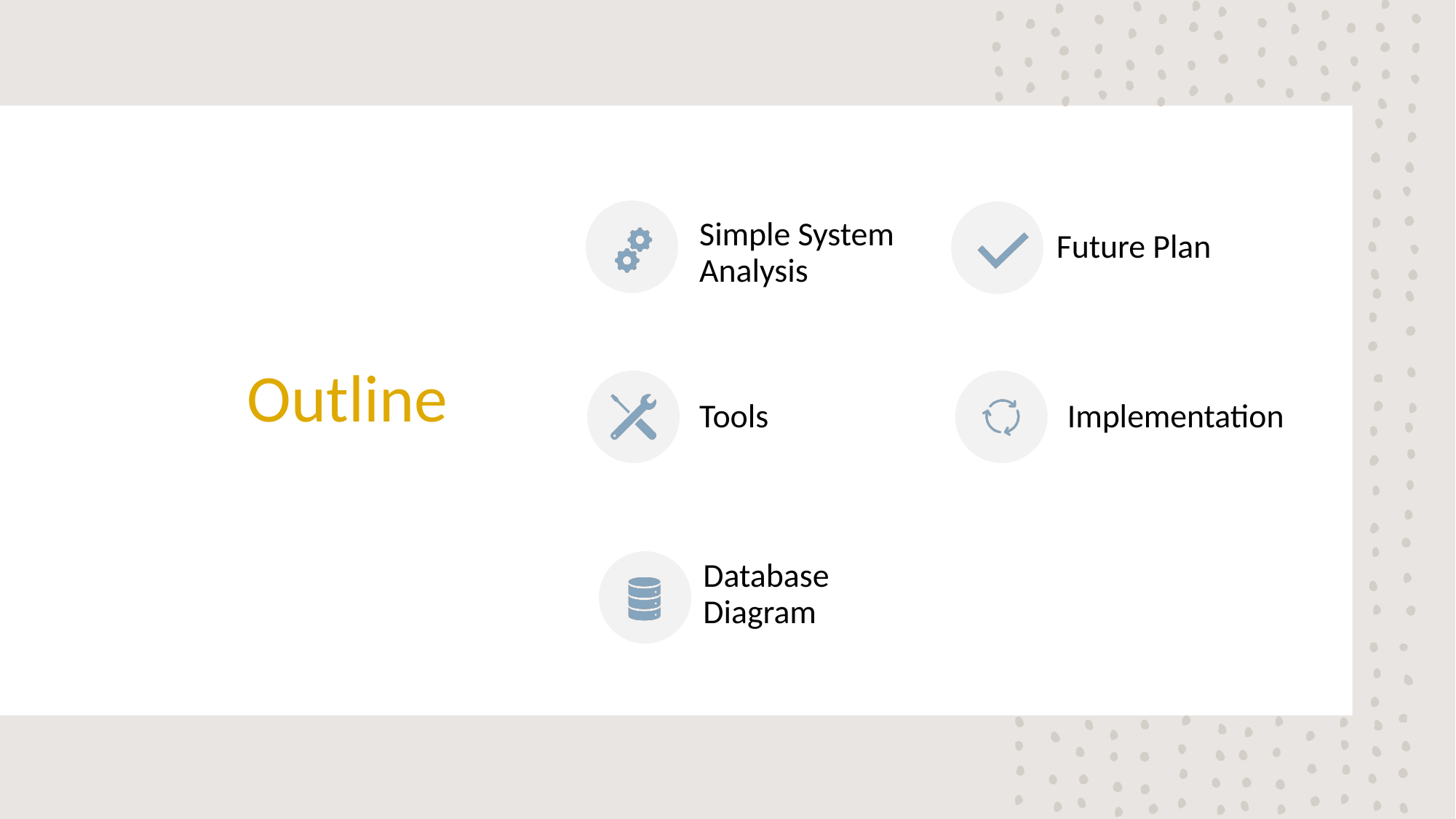

Simple System Analysis
Database Diagram
Tools
Implementation
Future Plan

# Outline